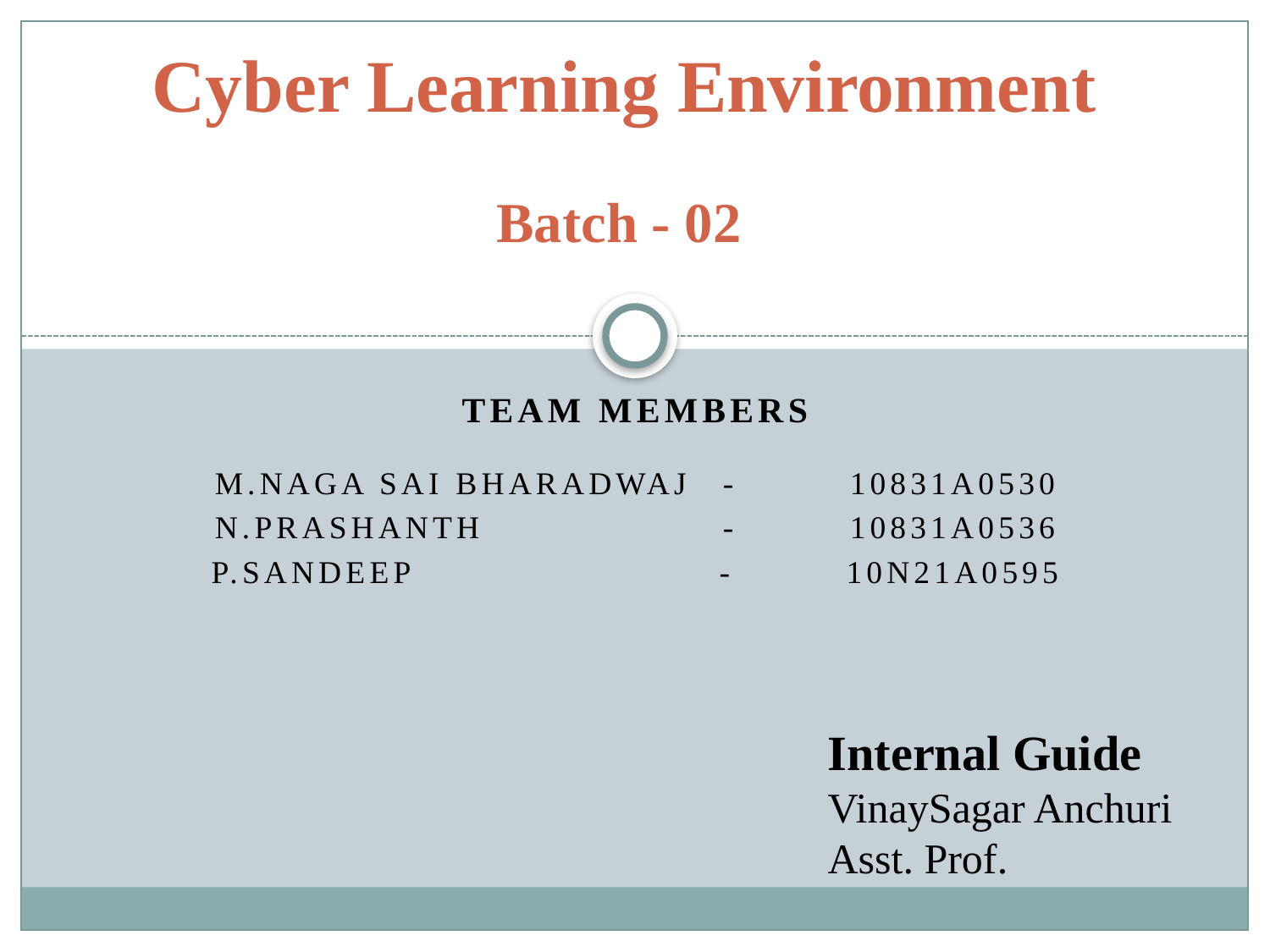

# Cyber Learning Environment
Batch - 02
Team Members

M.Naga Sai Bharadwaj 	-	10831A0530
N.Prashanth 		-	10831A0536
P.Sandeep			-	10N21A0595
Internal Guide
VinaySagar Anchuri
Asst. Prof.